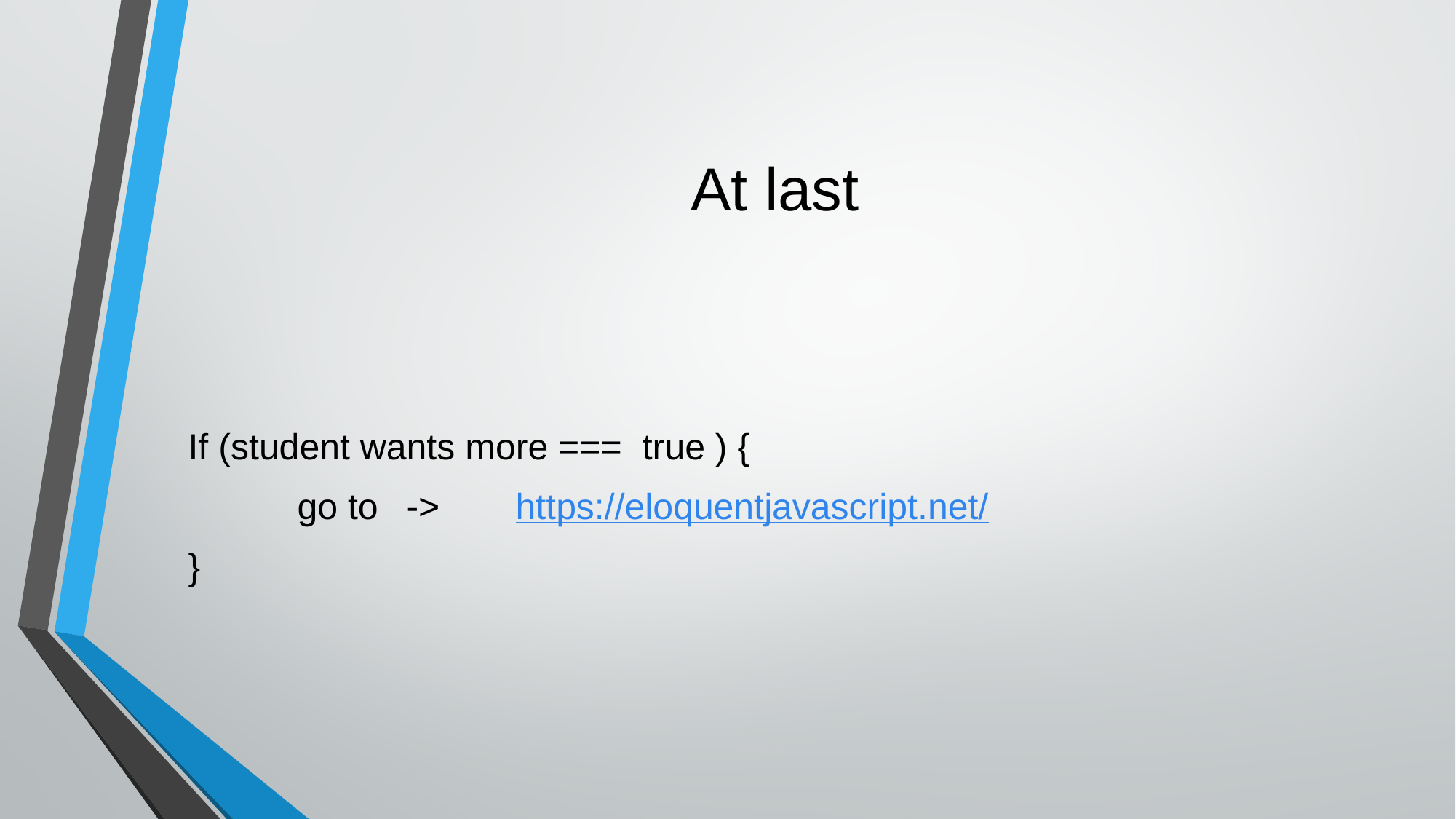

# At last
If (student wants more ===  true ) {
	go to 	-> 	https://eloquentjavascript.net/
}